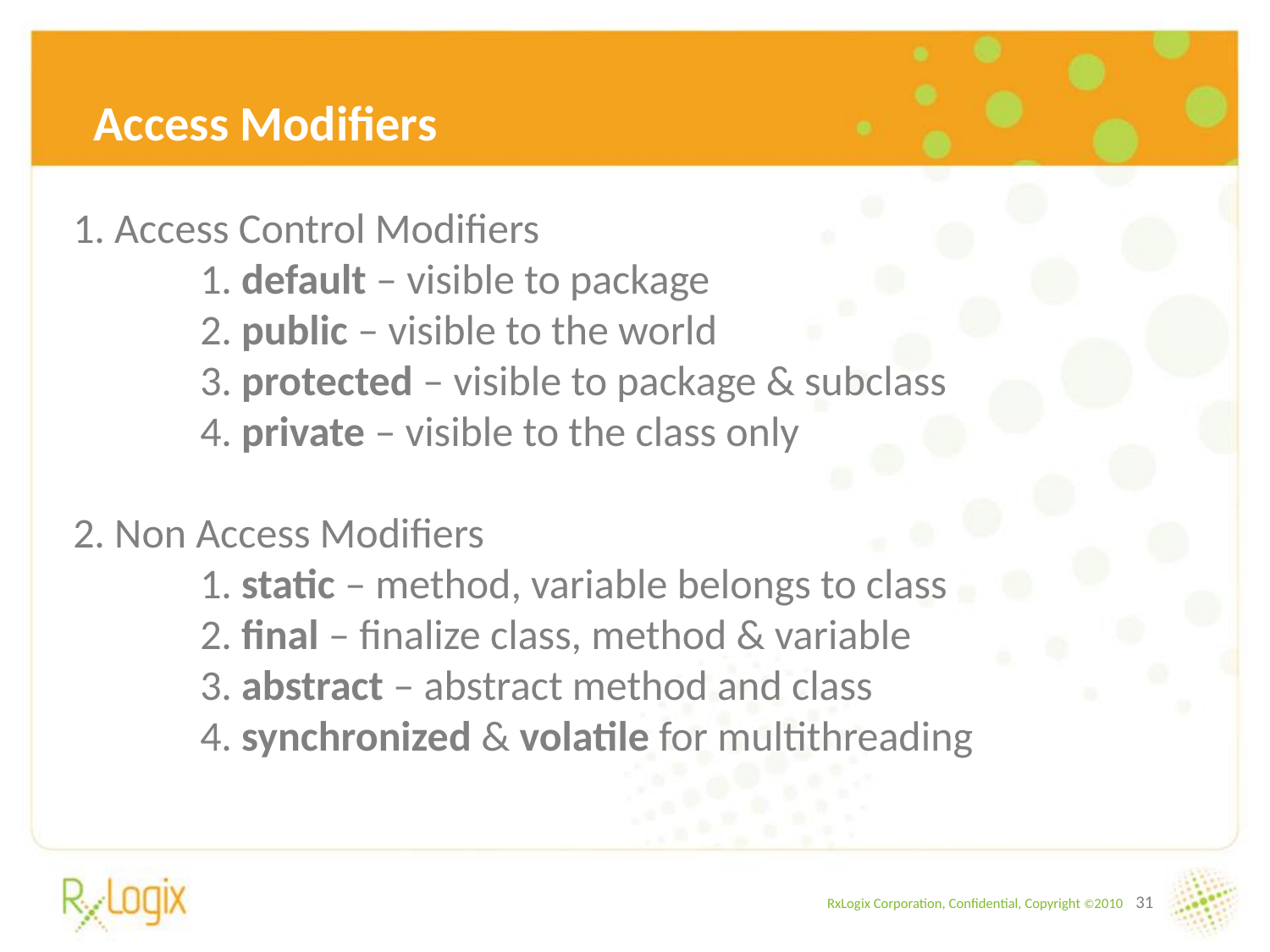

Access Modifiers
1. Access Control Modifiers
	1. default – visible to package
	2. public – visible to the world
	3. protected – visible to package & subclass
	4. private – visible to the class only

2. Non Access Modifiers
	1. static – method, variable belongs to class
	2. final – finalize class, method & variable
	3. abstract – abstract method and class
	4. synchronized & volatile for multithreading